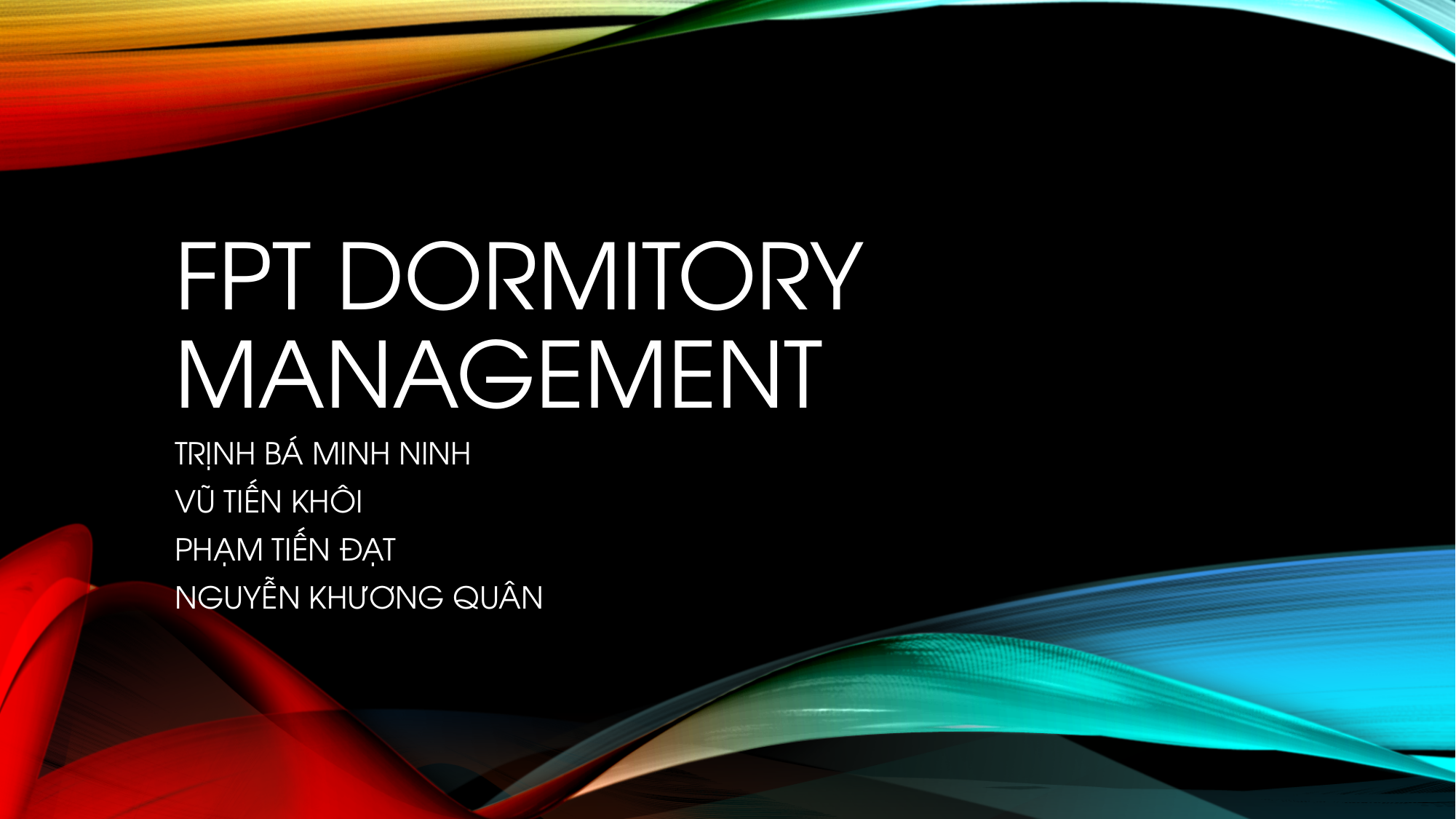

# FPT DORMITORY MANAGEMENT
TRỊNH BÁ MINH NINH
VŨ TIẾN KHÔI
PHẠM TIẾN ĐẠT
NGUYỄN KHƯƠNG QUÂN